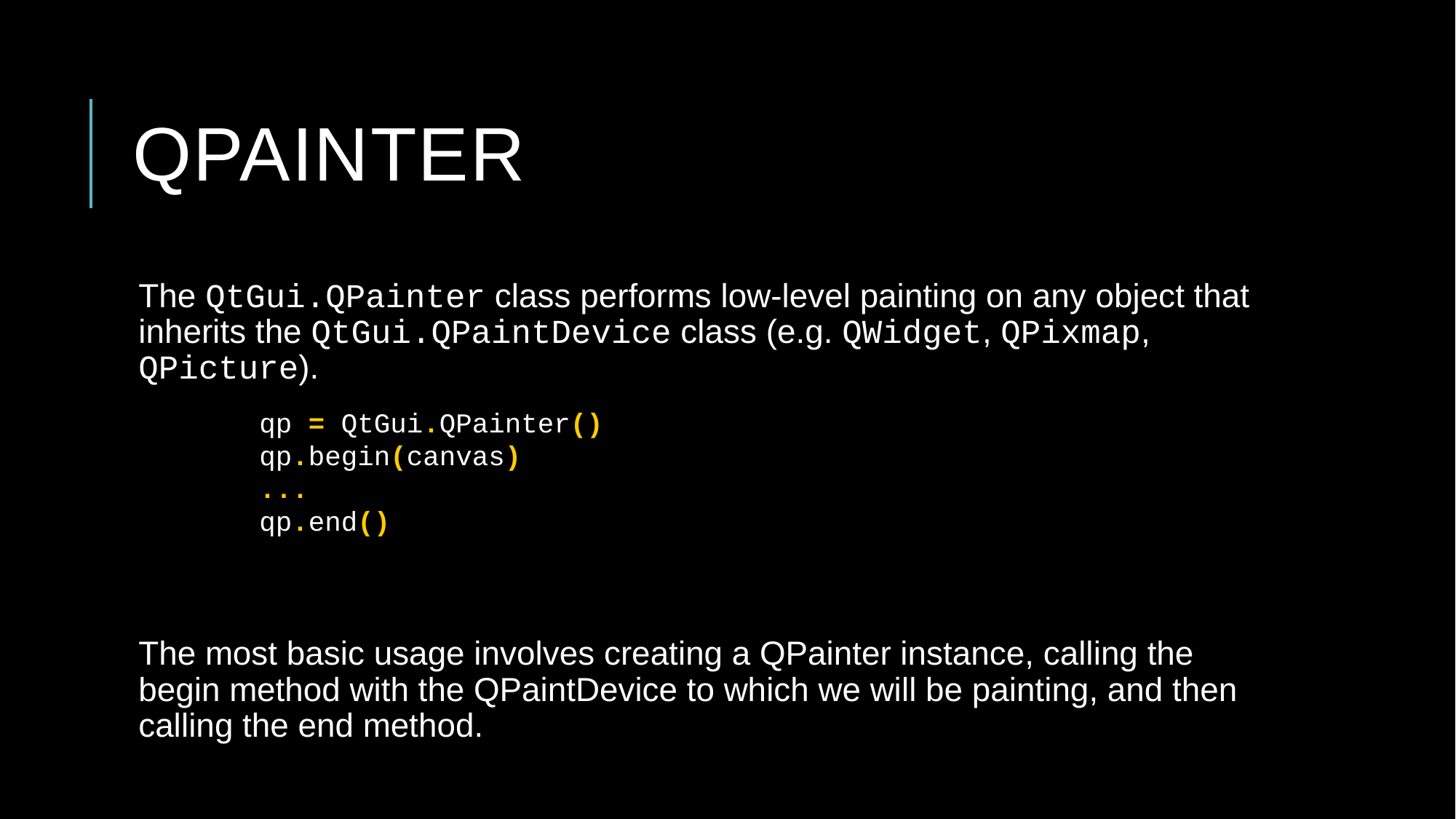

# QPainter
The QtGui.QPainter class performs low-level painting on any object that inherits the QtGui.QPaintDevice class (e.g. QWidget, QPixmap, QPicture).

The most basic usage involves creating a QPainter instance, calling the begin method with the QPaintDevice to which we will be painting, and then calling the end method.
qp = QtGui.QPainter()
qp.begin(canvas)
...
qp.end()